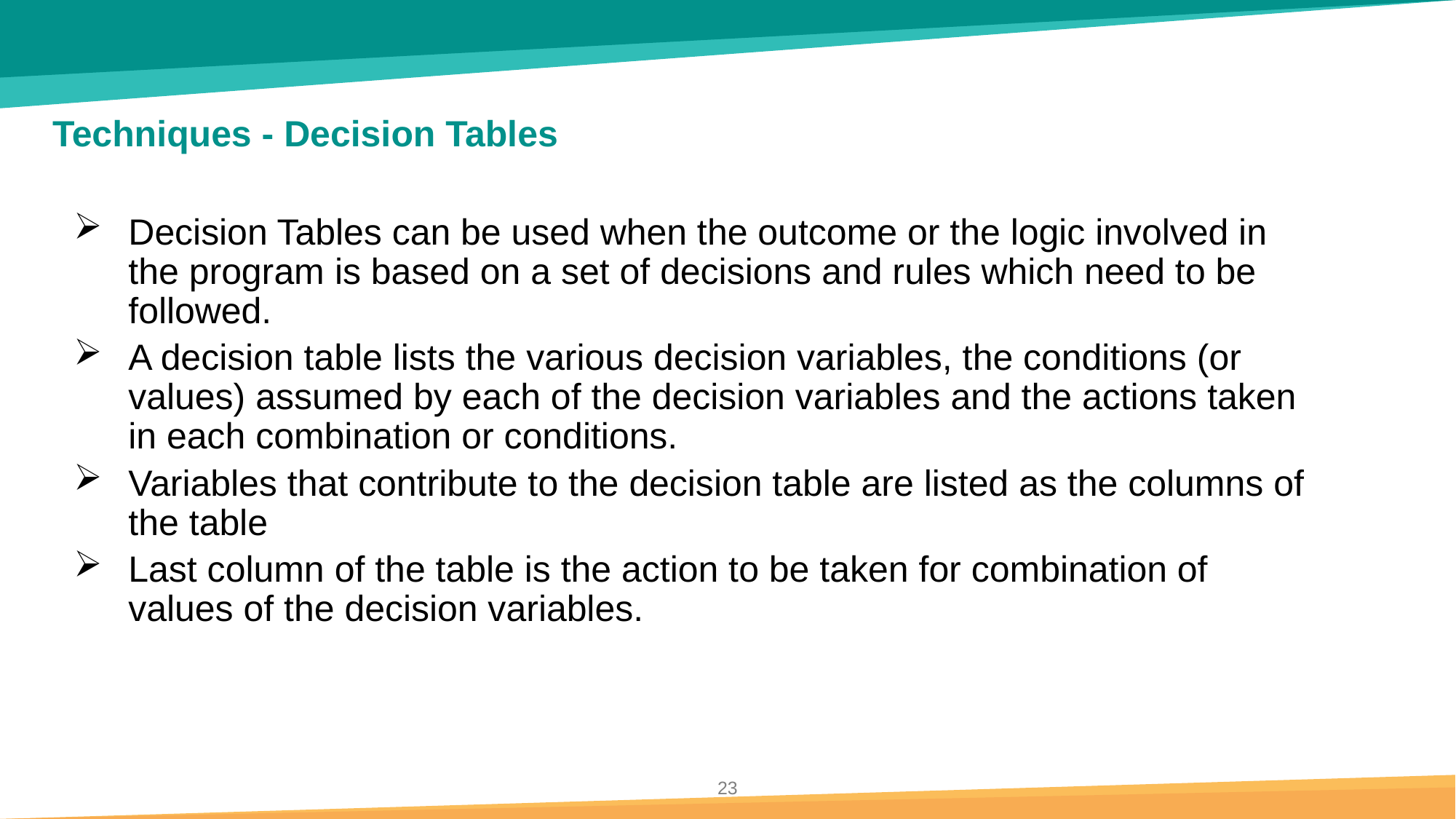

# Techniques - Decision Tables
Decision Tables can be used when the outcome or the logic involved in the program is based on a set of decisions and rules which need to be followed.
A decision table lists the various decision variables, the conditions (or values) assumed by each of the decision variables and the actions taken in each combination or conditions.
Variables that contribute to the decision table are listed as the columns of the table
Last column of the table is the action to be taken for combination of values of the decision variables.